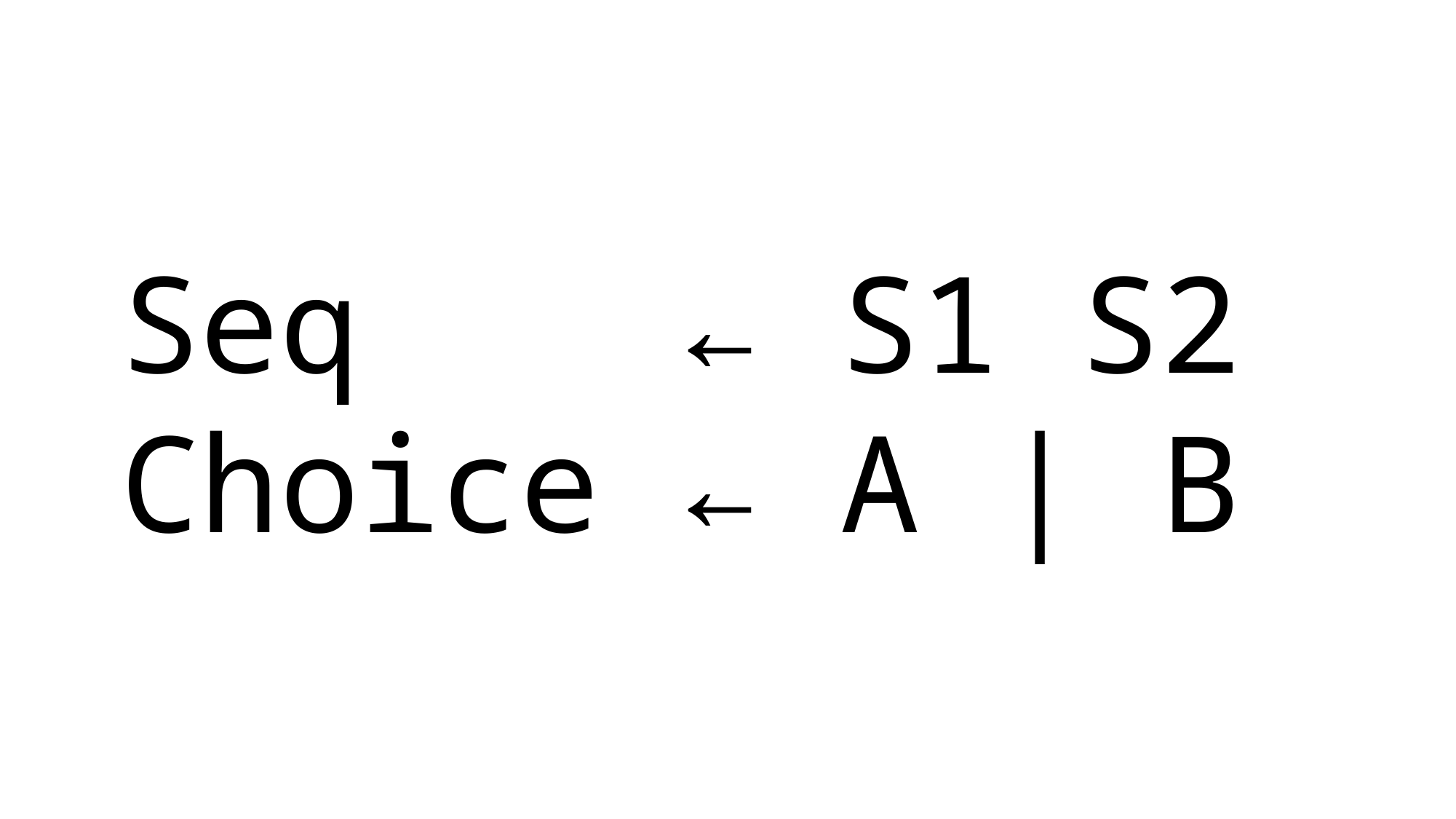

Seq    ← S1 S2
	Choice ← A | B